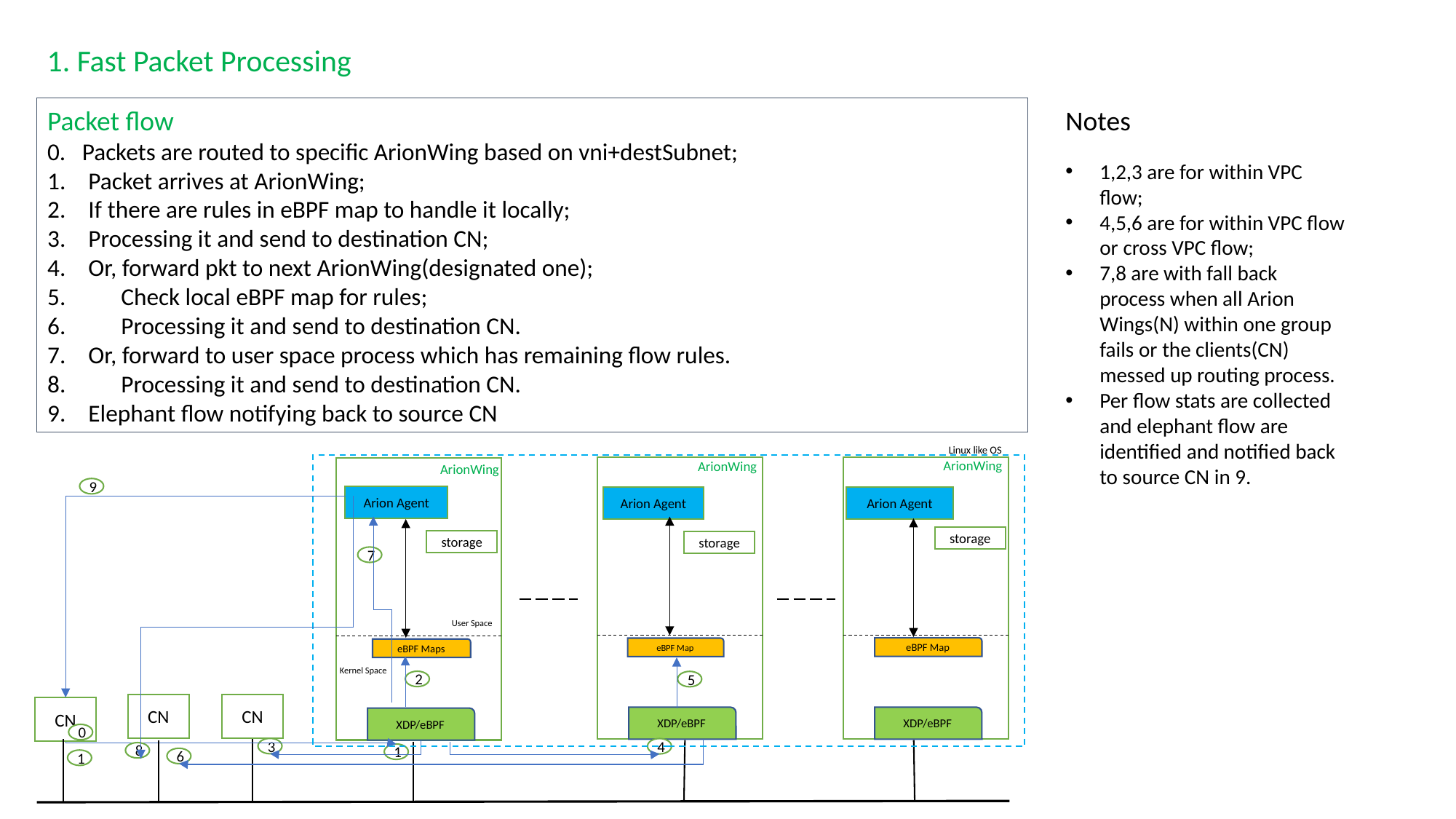

1. Fast Packet Processing
Packet flow
0.   Packets are routed to specific ArionWing based on vni+destSubnet;
Packet arrives at ArionWing;
If there are rules in eBPF map to handle it locally;
Processing it and send to destination CN;
Or, forward pkt to next ArionWing(designated one);
      Check local eBPF map for rules;
      Processing it and send to destination CN.
Or, forward to user space process which has remaining flow rules.
      Processing it and send to destination CN.
Elephant flow notifying back to source CN
Notes

1,2,3 are for within VPC flow;
4,5,6 are for within VPC flow or cross VPC flow;
7,8 are with fall back process when all Arion Wings(N) within one group fails or the clients(CN) messed up routing process.
Per flow stats are collected and elephant flow are identified and notified back to source CN in 9.

Linux like OS
ArionWing
ArionWing

ArionWing

Arion Agent
eBPF Map
XDP/eBPF

Arion Agent
eBPF Map
XDP/eBPF

9
Arion Agent
storage
storage
storage
7
User Space
eBPF Maps
Kernel Space
2
5
CN
CN
CN
XDP/eBPF
3
4
8
1
6
1
0